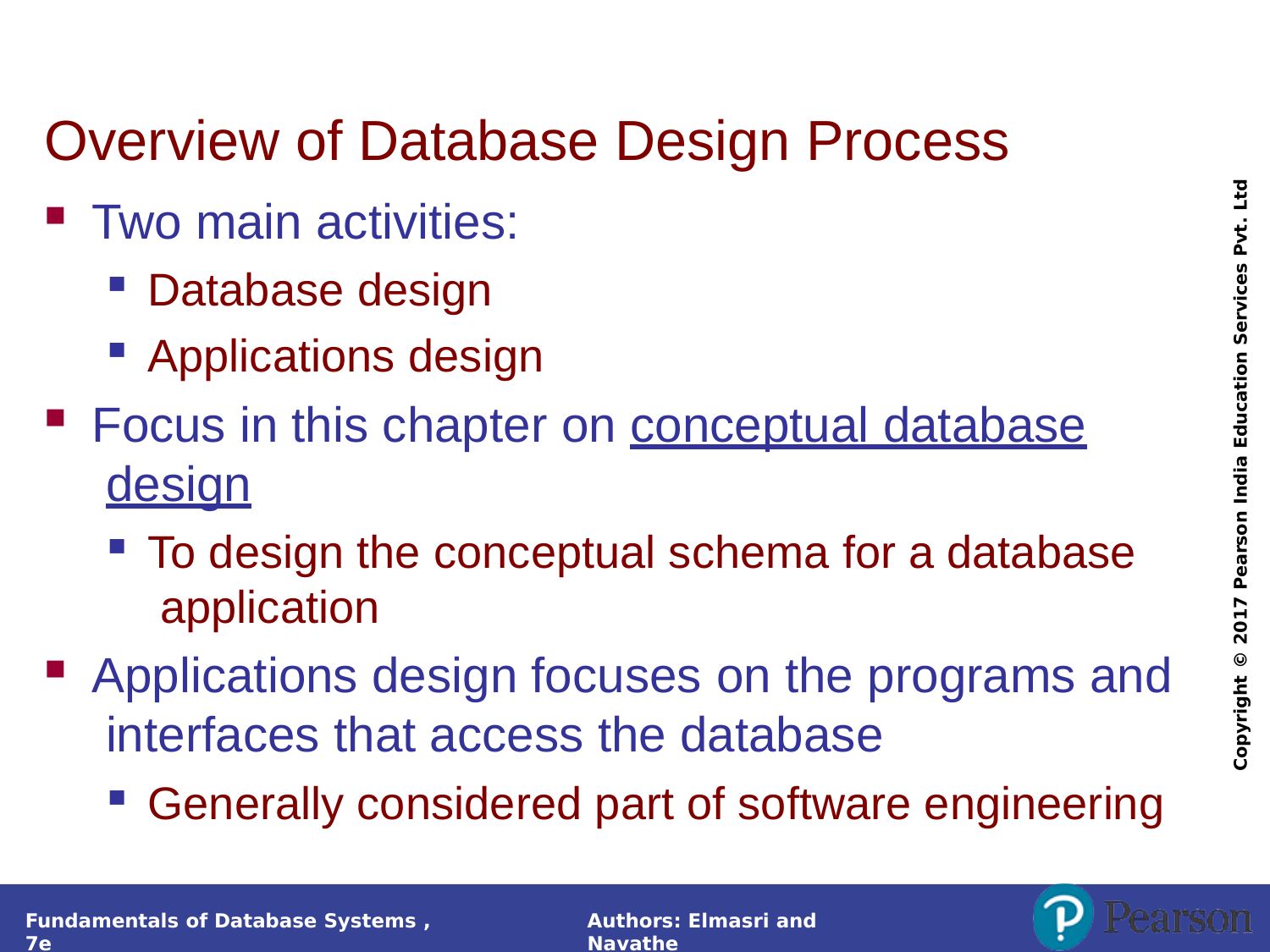

# Overview of Database Design Process
Copyright © 2017 Pearson India Education Services Pvt. Ltd
Two main activities:
Database design
Applications design
Focus in this chapter on conceptual database  design
To design the conceptual schema for a database  application
Applications design focuses on the programs and  interfaces that access the database
Generally considered part of software engineering
Authors: Elmasri and Navathe
Fundamentals of Database Systems , 7e